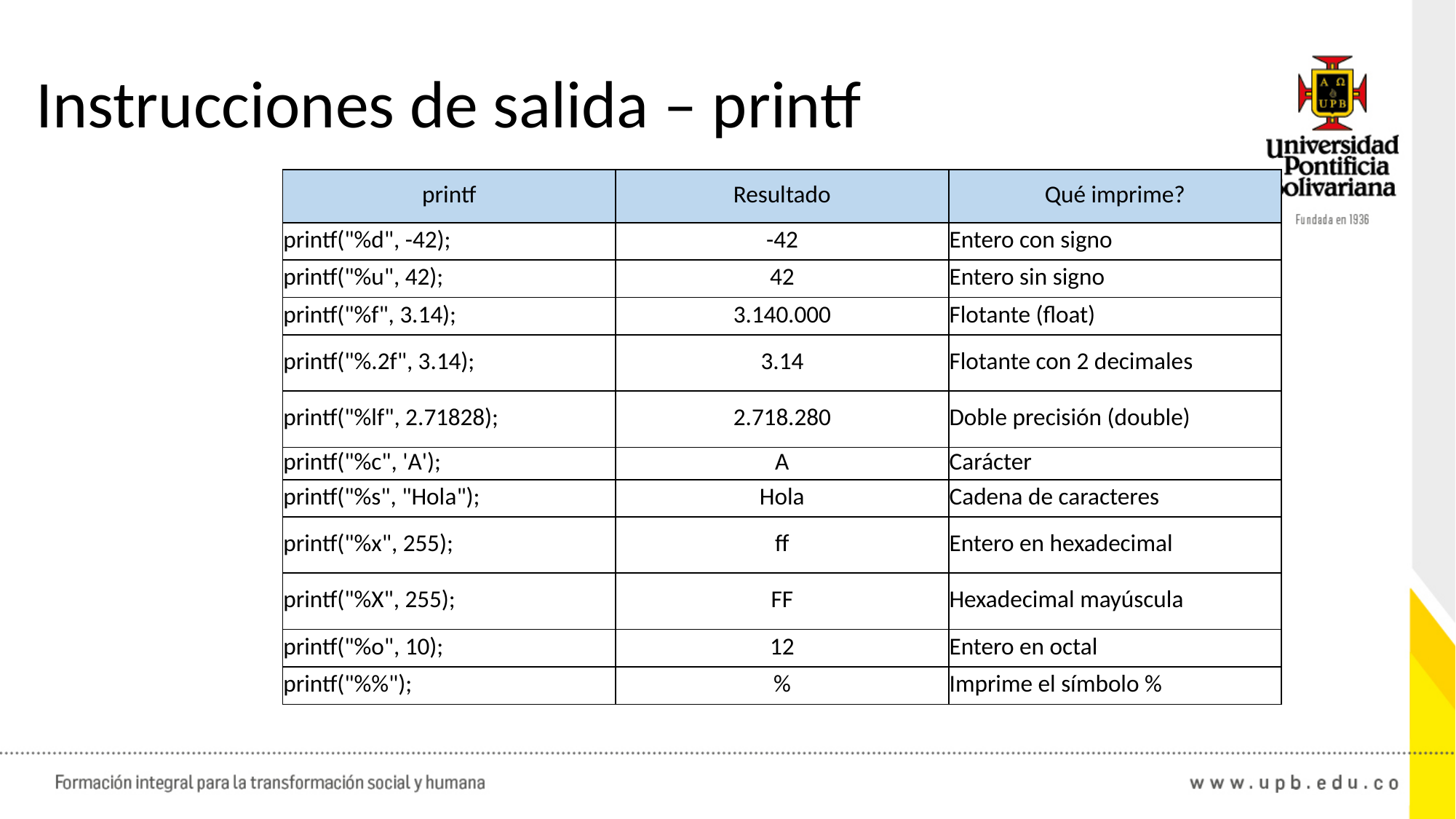

# Instrucciones de salida – printf
| printf | Resultado | Qué imprime? |
| --- | --- | --- |
| printf("%d", -42); | -42 | Entero con signo |
| printf("%u", 42); | 42 | Entero sin signo |
| printf("%f", 3.14); | 3.140.000 | Flotante (float) |
| printf("%.2f", 3.14); | 3.14 | Flotante con 2 decimales |
| printf("%lf", 2.71828); | 2.718.280 | Doble precisión (double) |
| printf("%c", 'A'); | A | Carácter |
| printf("%s", "Hola"); | Hola | Cadena de caracteres |
| printf("%x", 255); | ff | Entero en hexadecimal |
| printf("%X", 255); | FF | Hexadecimal mayúscula |
| printf("%o", 10); | 12 | Entero en octal |
| printf("%%"); | % | Imprime el símbolo % |